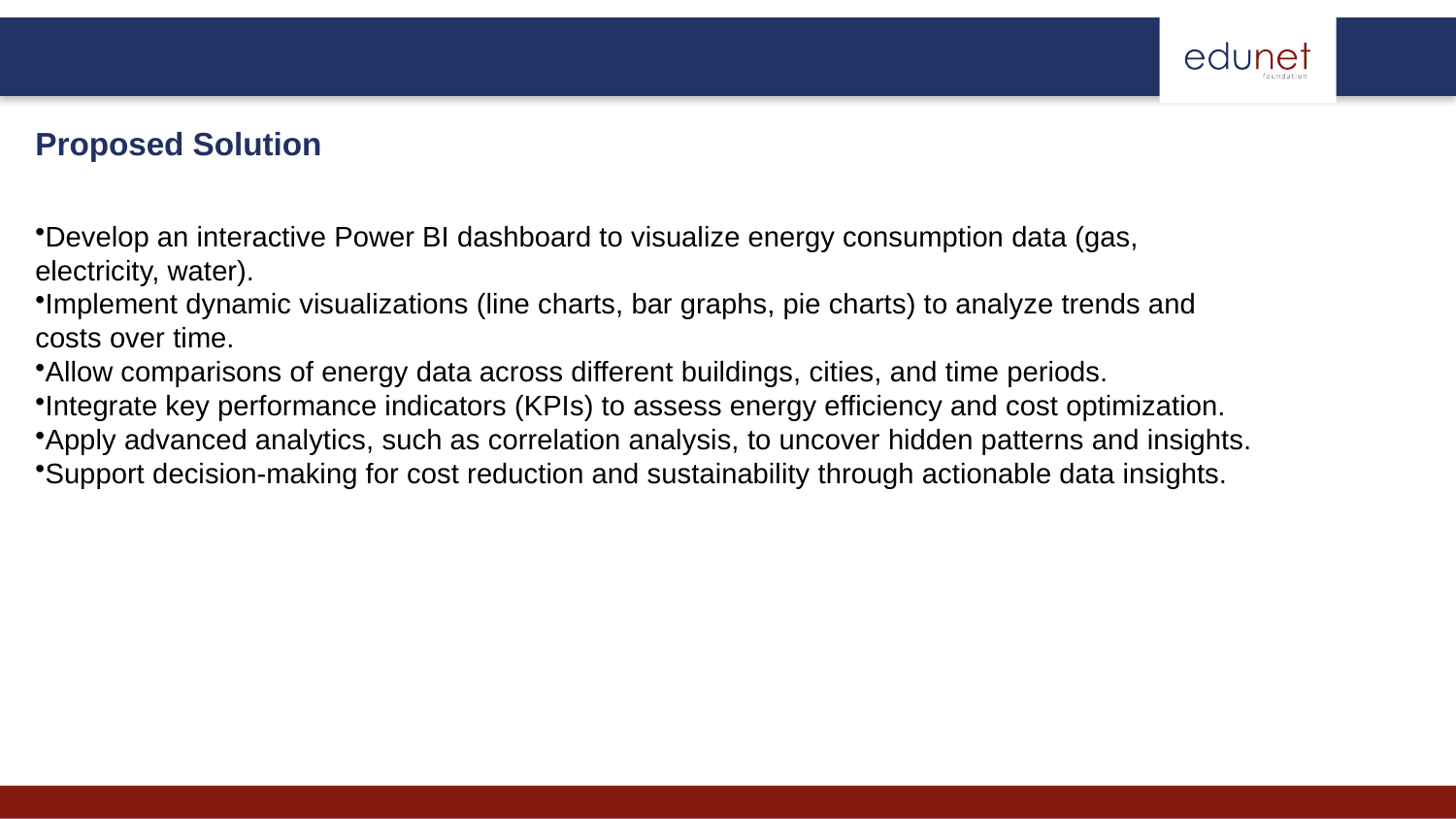

Proposed Solution
Develop an interactive Power BI dashboard to visualize energy consumption data (gas, electricity, water).
Implement dynamic visualizations (line charts, bar graphs, pie charts) to analyze trends and costs over time.
Allow comparisons of energy data across different buildings, cities, and time periods.
Integrate key performance indicators (KPIs) to assess energy efficiency and cost optimization.
Apply advanced analytics, such as correlation analysis, to uncover hidden patterns and insights.
Support decision-making for cost reduction and sustainability through actionable data insights.